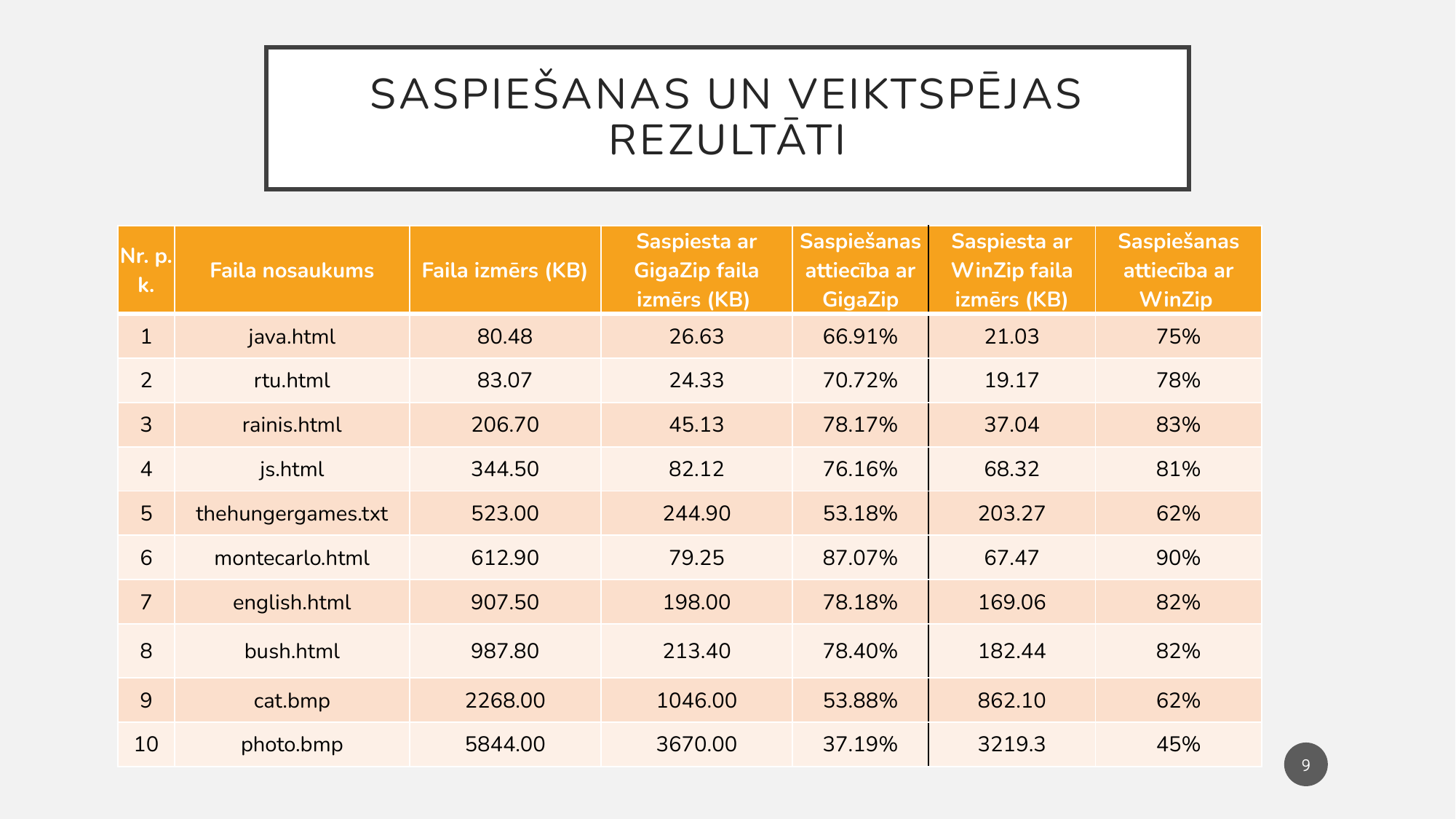

# Saspiešanas un veiktspējas rezultāti
| Nr. p. k. | Faila nosaukums | Faila izmērs (KB) | Saspiesta ar GigaZip faila izmērs (KB) | Saspiešanas attiecība ar GigaZip | Saspiesta ar WinZip faila izmērs (KB) | Saspiešanas attiecība ar WinZip |
| --- | --- | --- | --- | --- | --- | --- |
| 1 | java.html | 80.48 | 26.63 | 66.91% | 21.03 | 75% |
| 2 | rtu.html | 83.07 | 24.33 | 70.72% | 19.17 | 78% |
| 3 | rainis.html | 206.70 | 45.13 | 78.17% | 37.04 | 83% |
| 4 | js.html | 344.50 | 82.12 | 76.16% | 68.32 | 81% |
| 5 | thehungergames.txt | 523.00 | 244.90 | 53.18% | 203.27 | 62% |
| 6 | montecarlo.html | 612.90 | 79.25 | 87.07% | 67.47 | 90% |
| 7 | english.html | 907.50 | 198.00 | 78.18% | 169.06 | 82% |
| 8 | bush.html | 987.80 | 213.40 | 78.40% | 182.44 | 82% |
| 9 | cat.bmp | 2268.00 | 1046.00 | 53.88% | 862.10 | 62% |
| 10 | photo.bmp | 5844.00 | 3670.00 | 37.19% | 3219.3 | 45% |
9